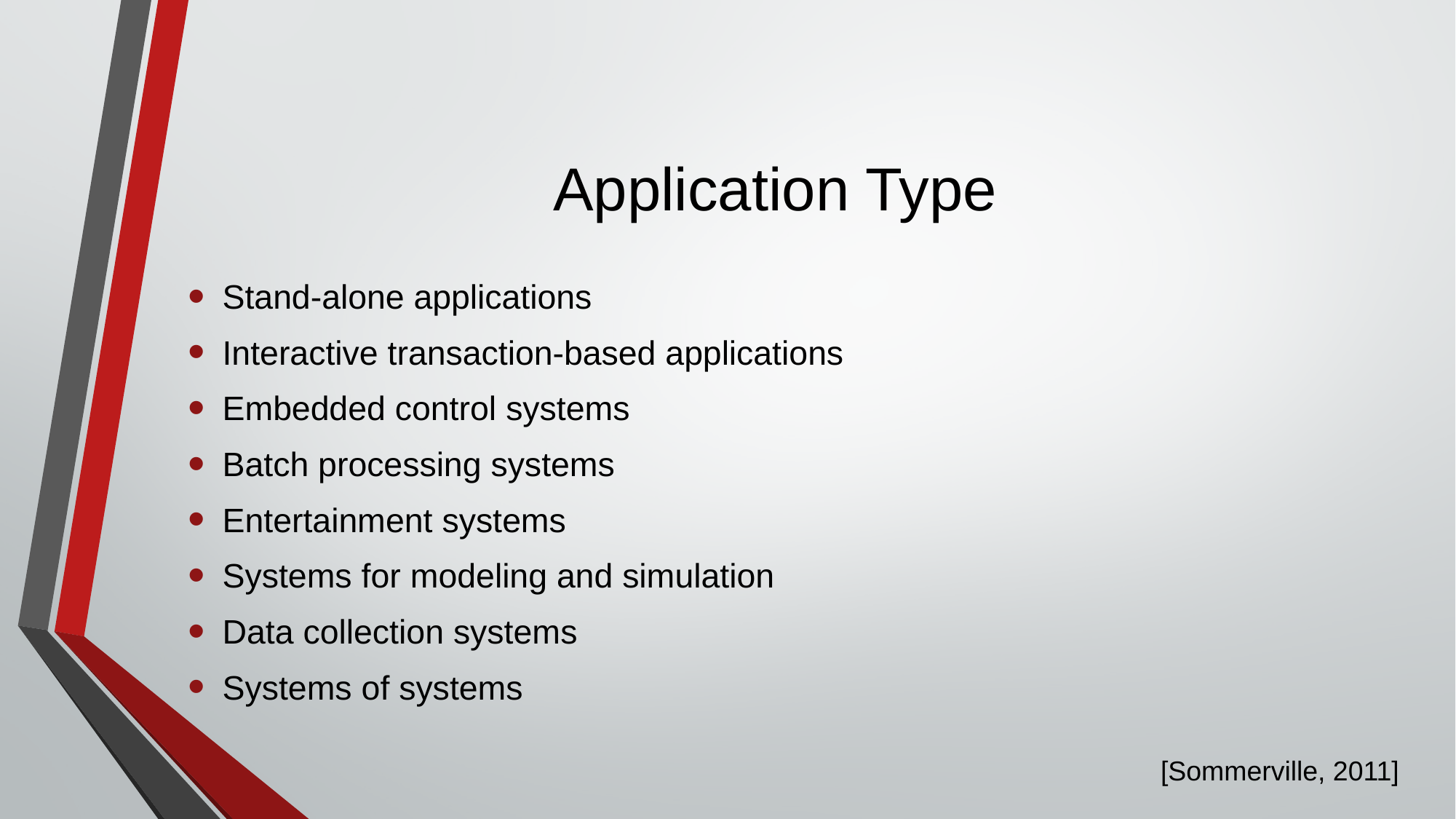

# Application Type
Stand-alone applications
Interactive transaction-based applications
Embedded control systems
Batch processing systems
Entertainment systems
Systems for modeling and simulation
Data collection systems
Systems of systems

[Sommerville, 2011]